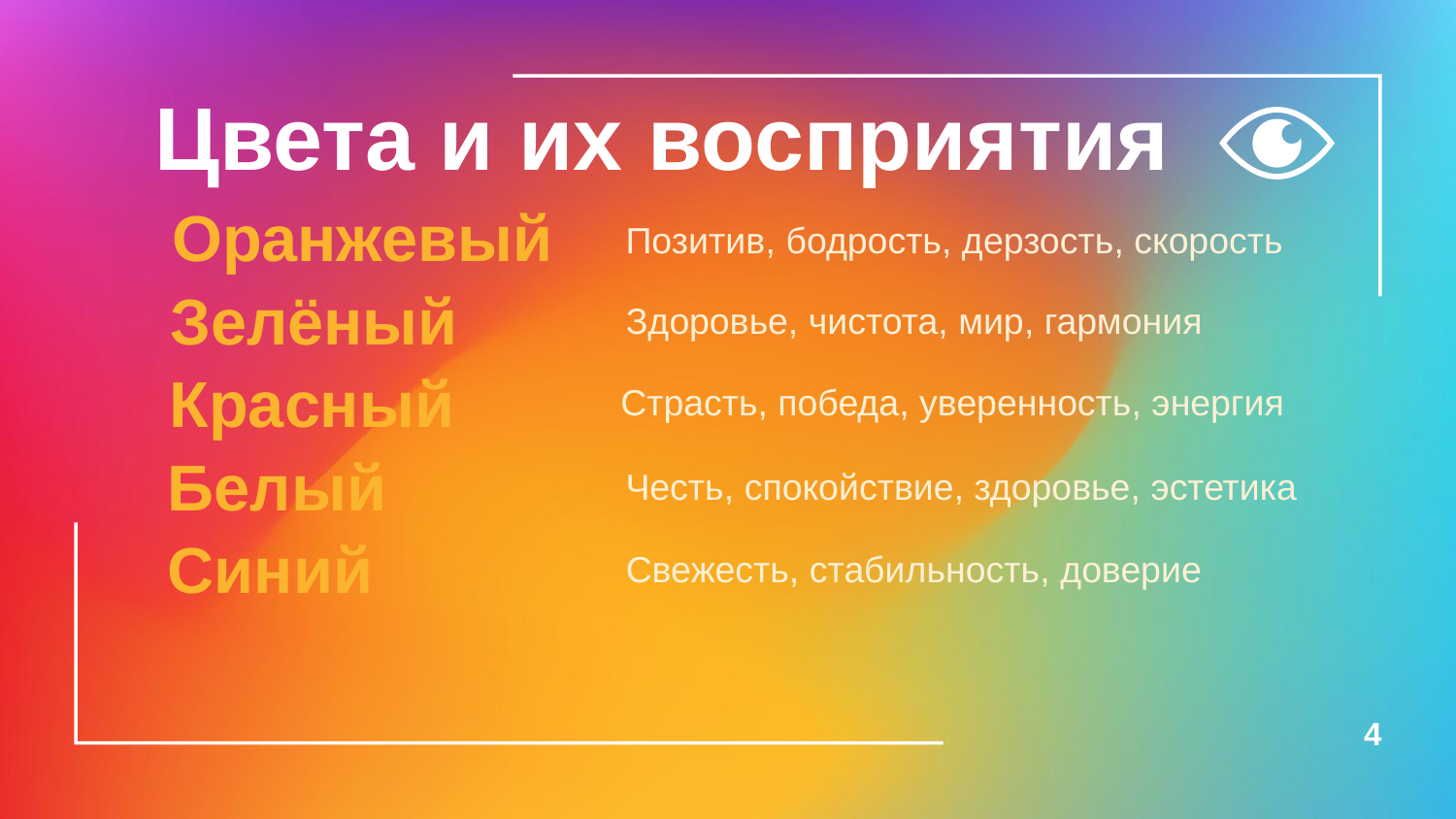

# Цвета и их восприятия

Оранжевый
Позитив, бодрость, дерзость, скорость
Зелёный
Здоровье, чистота, мир, гармония
Красный
Страсть, победа, уверенность, энергия
Белый
Честь, спокойствие, здоровье, эстетика
Синий
Свежесть, стабильность, доверие
4